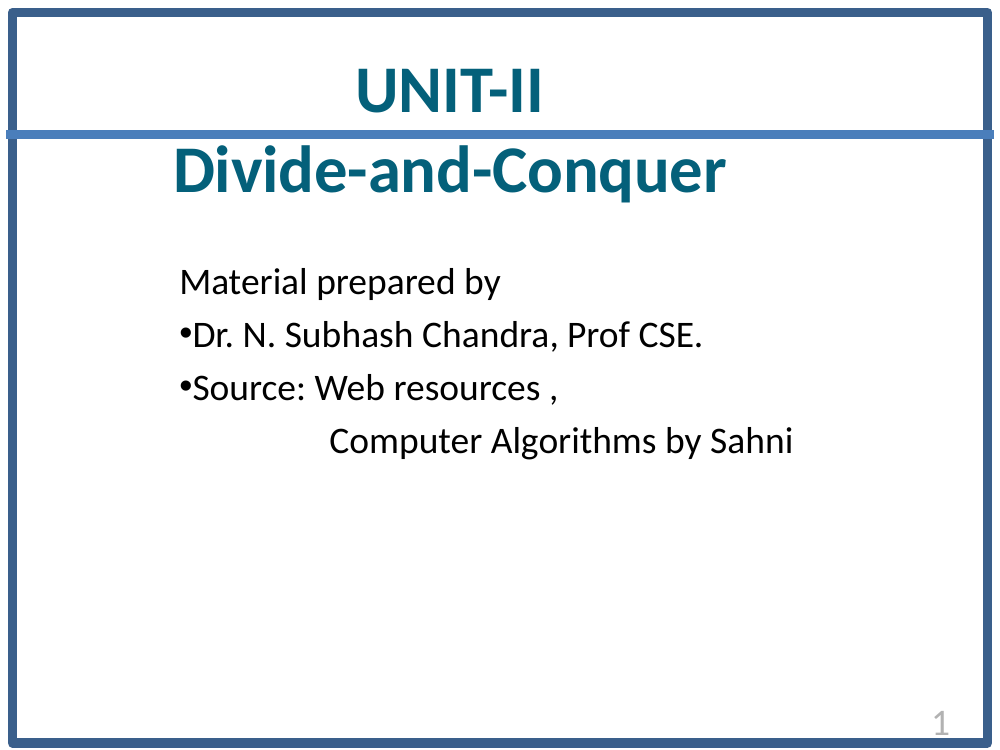

UNIT-II
Divide-and-Conquer
Material prepared by
Dr. N. Subhash Chandra, Prof CSE.
Source: Web resources ,
	Computer Algorithms by Sahni
1